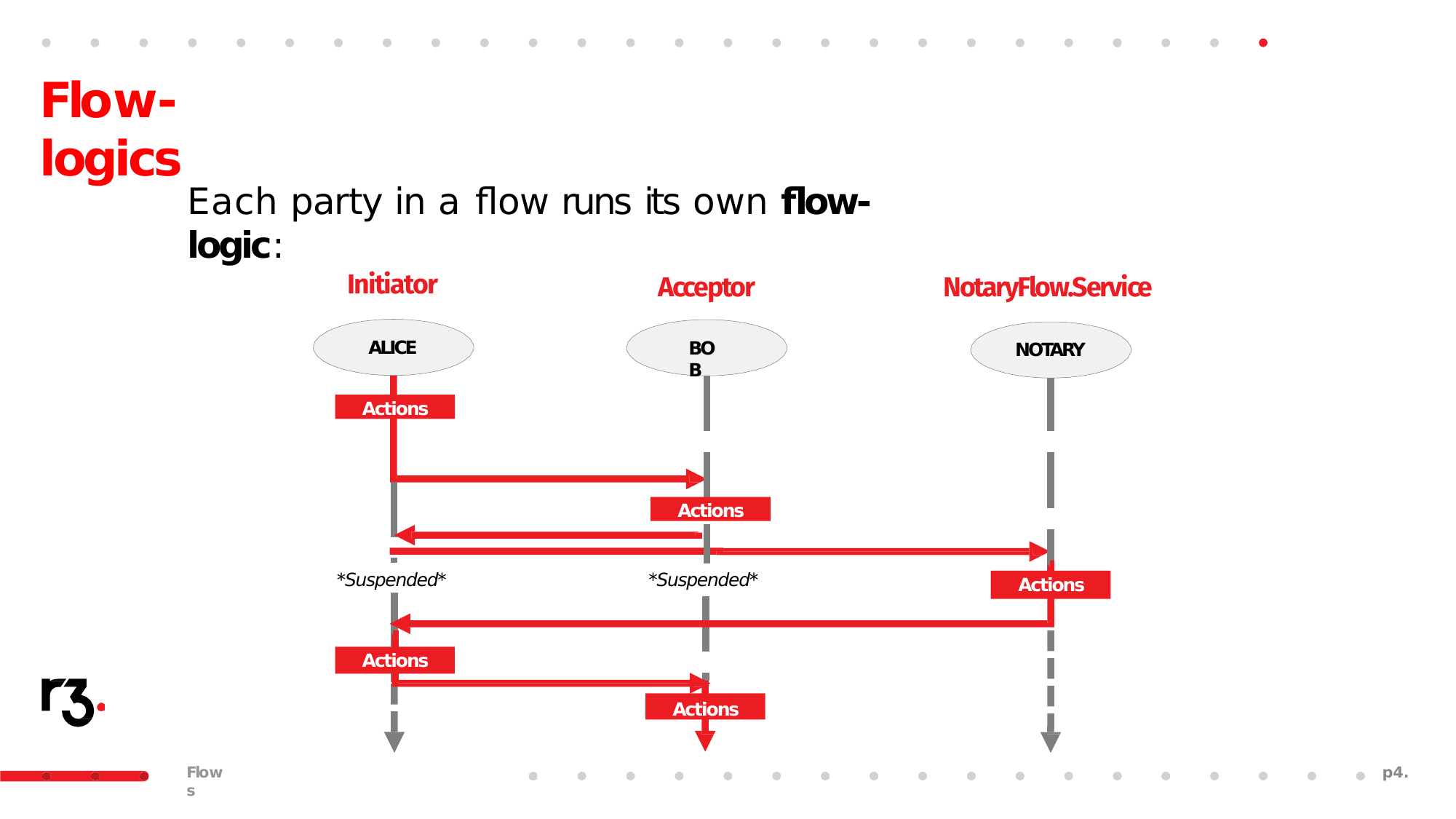

# Flow-logics
Each party in a flow runs its own flow-logic:
Initiator
Acceptor
NotaryFlow.Service

ALICE
BOB
NOTARY

Actions

Actions

*Suspended*
*Suspended*

Actions

Actions

Actions
Flows
p4.